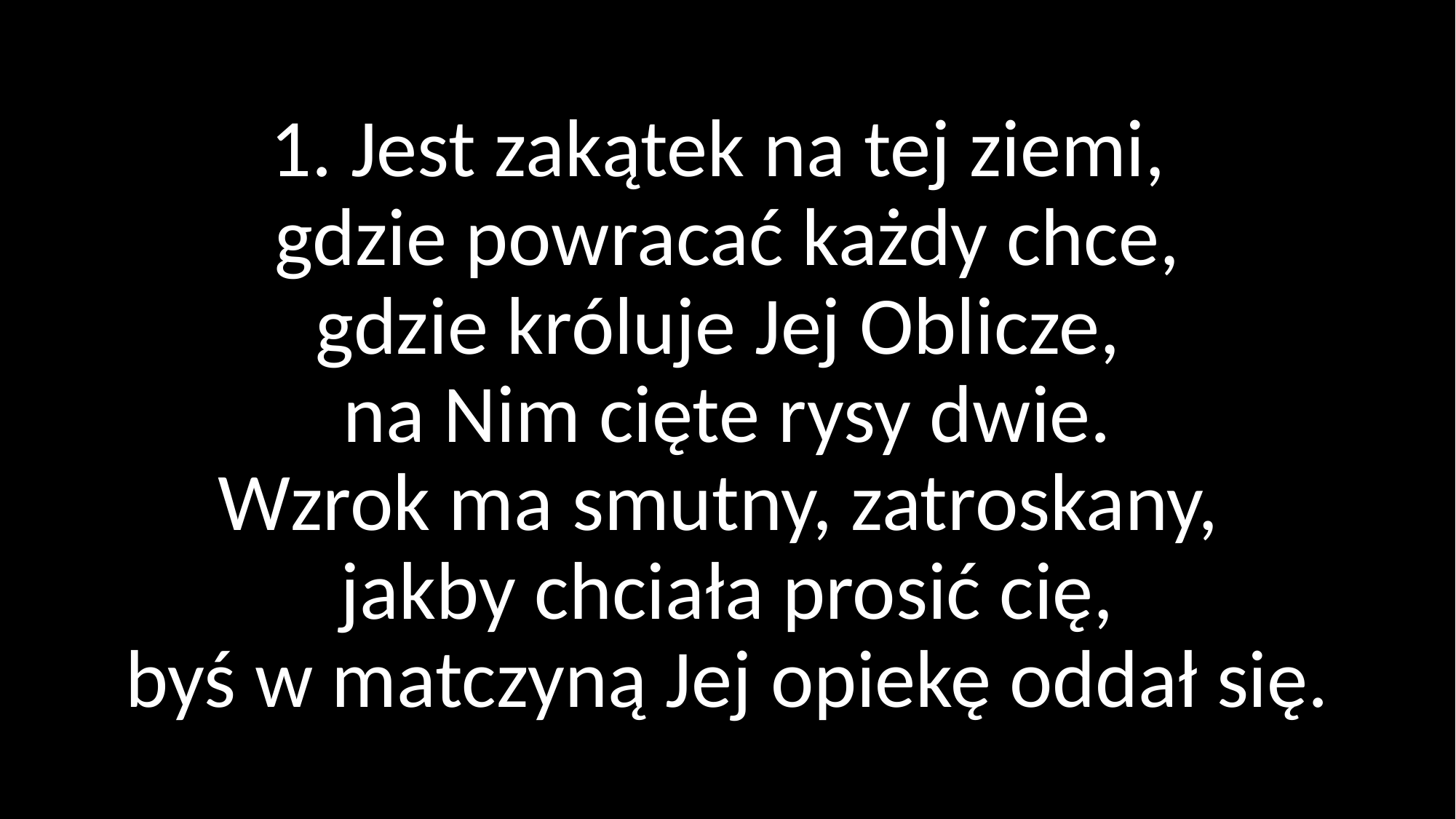

# 1. Jest zakątek na tej ziemi, gdzie powracać każdy chce, gdzie króluje Jej Oblicze, na Nim cięte rysy dwie. Wzrok ma smutny, zatroskany, jakby chciała prosić cię, byś w matczyną Jej opiekę oddał się.